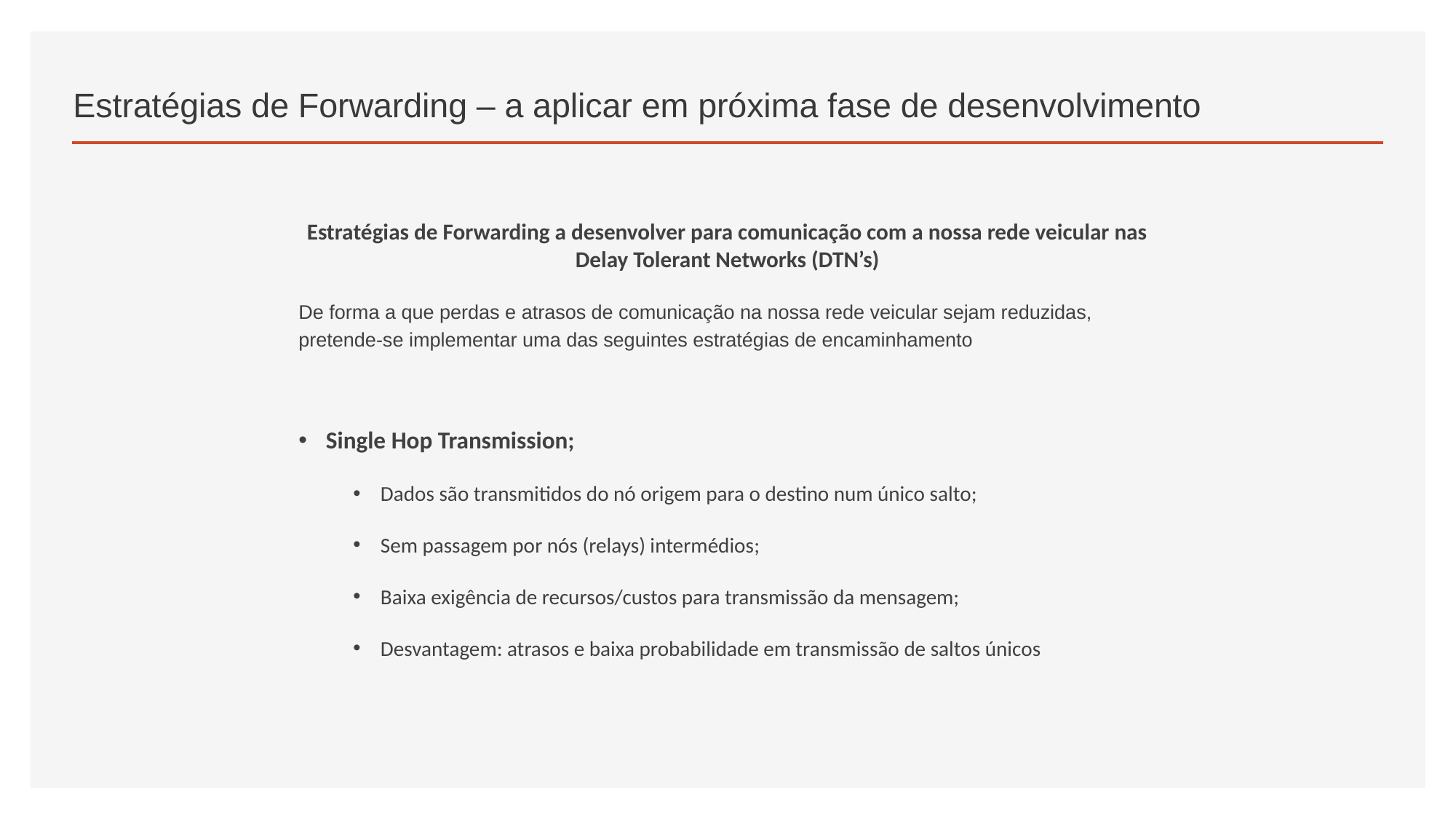

# Estratégias de Forwarding – a aplicar em próxima fase de desenvolvimento
Estratégias de Forwarding a desenvolver para comunicação com a nossa rede veicular nas Delay Tolerant Networks (DTN’s)
De forma a que perdas e atrasos de comunicação na nossa rede veicular sejam reduzidas, pretende-se implementar uma das seguintes estratégias de encaminhamento

Single Hop Transmission;
Dados são transmitidos do nó origem para o destino num único salto;
Sem passagem por nós (relays) intermédios;
Baixa exigência de recursos/custos para transmissão da mensagem;
Desvantagem: atrasos e baixa probabilidade em transmissão de saltos únicos